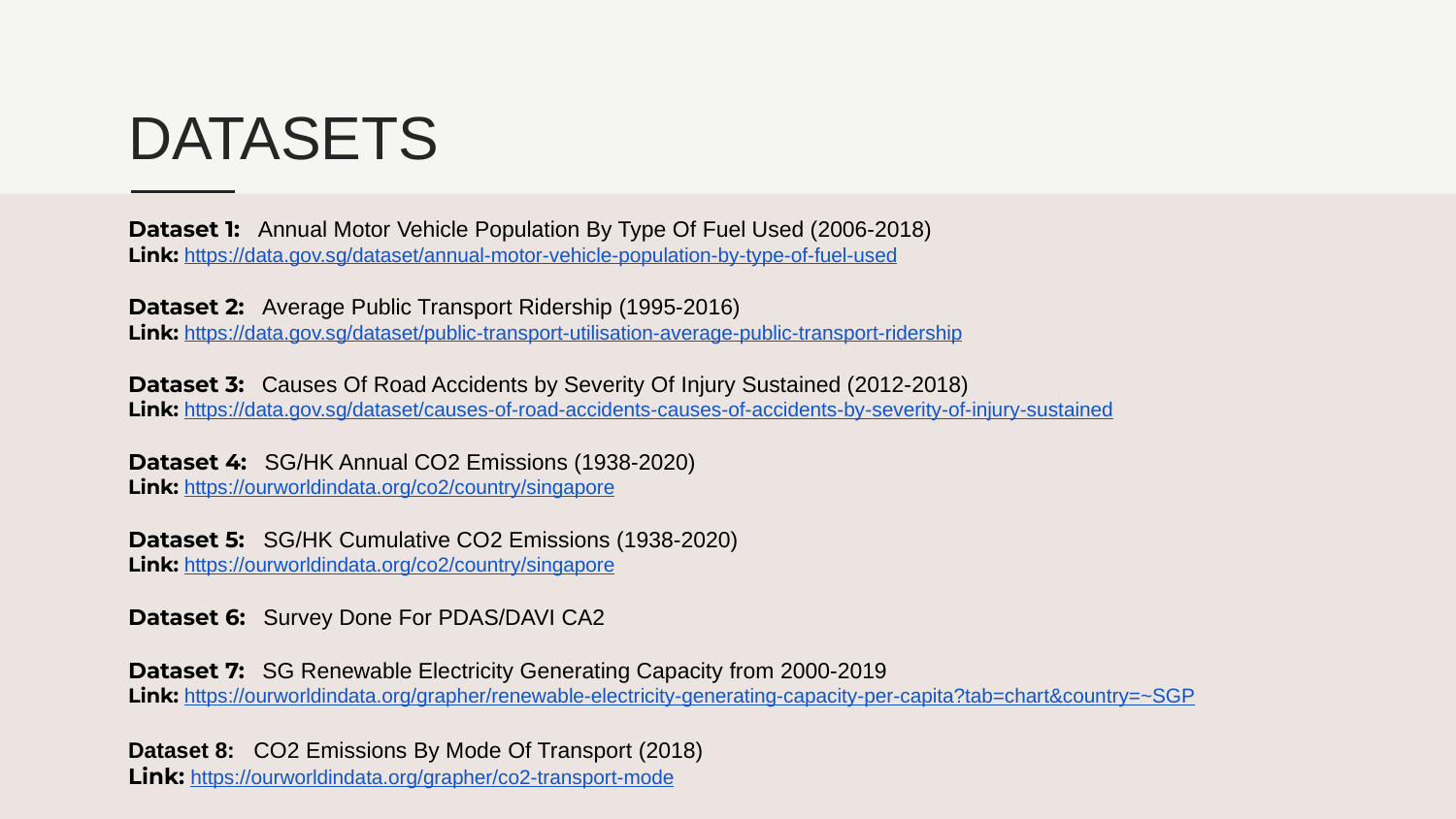

# DATASETS
Dataset 1:   Annual Motor Vehicle Population By Type Of Fuel Used (2006-2018)
Link: https://data.gov.sg/dataset/annual-motor-vehicle-population-by-type-of-fuel-used

Dataset 2:   Average Public Transport Ridership (1995-2016)
Link: https://data.gov.sg/dataset/public-transport-utilisation-average-public-transport-ridership

Dataset 3:   Causes Of Road Accidents by Severity Of Injury Sustained (2012-2018)
Link: https://data.gov.sg/dataset/causes-of-road-accidents-causes-of-accidents-by-severity-of-injury-sustained

Dataset 4:   SG/HK Annual CO2 Emissions (1938-2020)
Link: https://ourworldindata.org/co2/country/singapore

Dataset 5:   SG/HK Cumulative CO2 Emissions (1938-2020)
Link: https://ourworldindata.org/co2/country/singapore

Dataset 6:   Survey Done For PDAS/DAVI CA2

Dataset 7:   SG Renewable Electricity Generating Capacity from 2000-2019
Link: https://ourworldindata.org/grapher/renewable-electricity-generating-capacity-per-capita?tab=chart&country=~SGP

Dataset 8:   CO2 Emissions By Mode Of Transport (2018)
Link: https://ourworldindata.org/grapher/co2-transport-mode